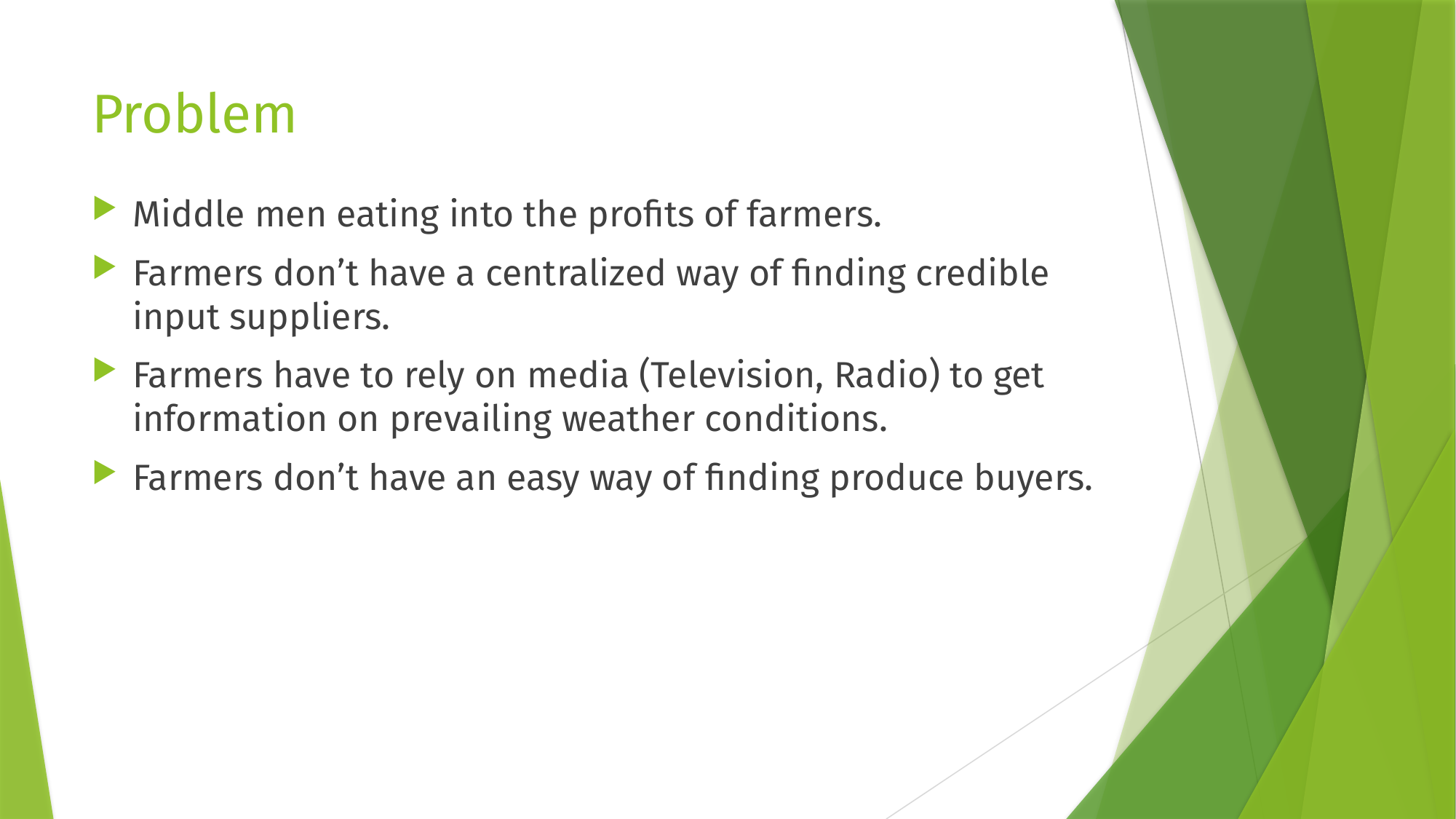

# Problem
Middle men eating into the profits of farmers.
Farmers don’t have a centralized way of finding credible input suppliers.
Farmers have to rely on media (Television, Radio) to get information on prevailing weather conditions.
Farmers don’t have an easy way of finding produce buyers.